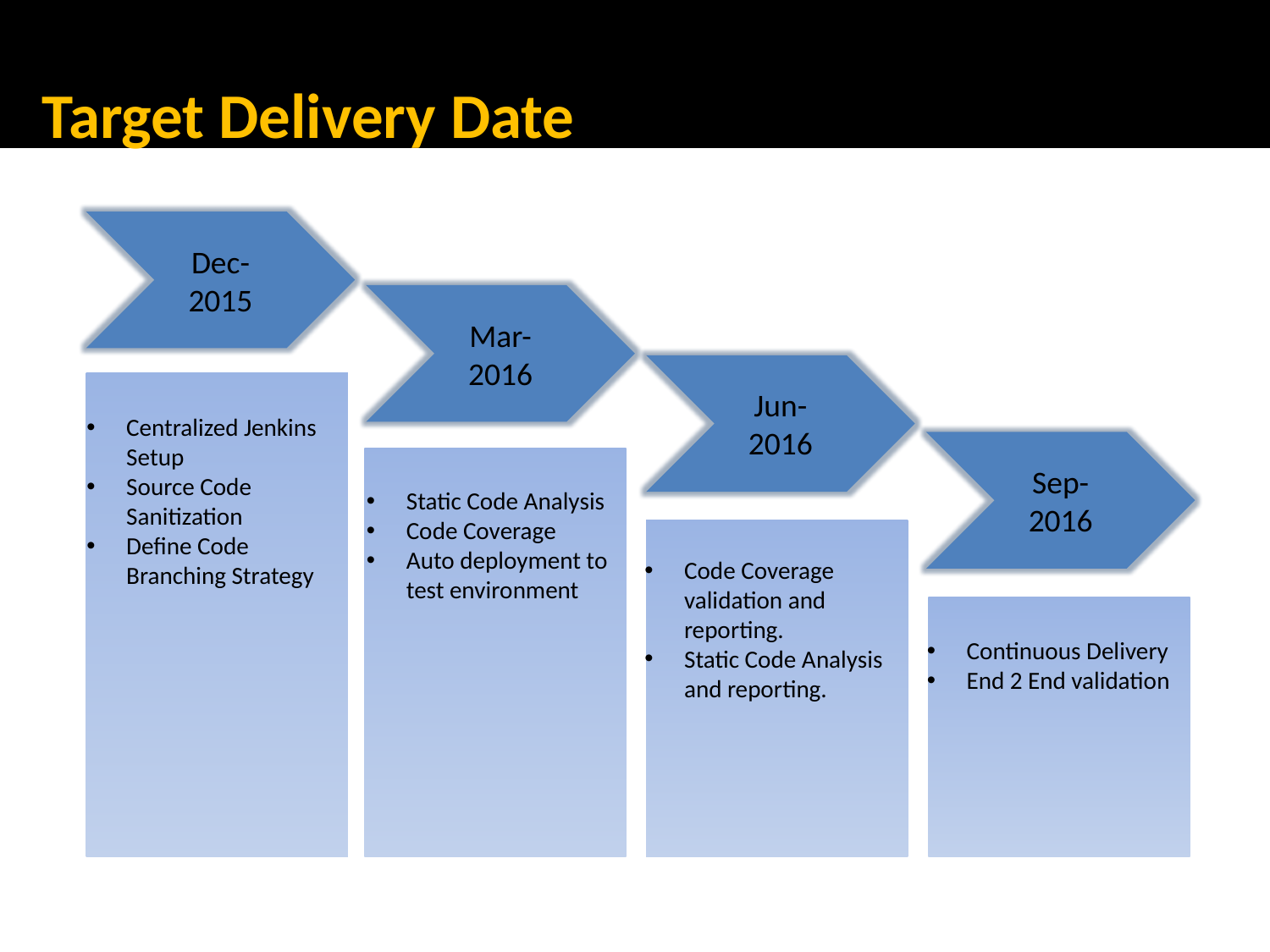

Target Delivery Date
Dec-2015
Mar-2016
Jun-2016

Centralized Jenkins Setup
Source Code Sanitization
Define Code Branching Strategy
Sep-2016

Static Code Analysis
Code Coverage
Auto deployment to test environment

Code Coverage validation and reporting.
Static Code Analysis and reporting.

Continuous Delivery
End 2 End validation